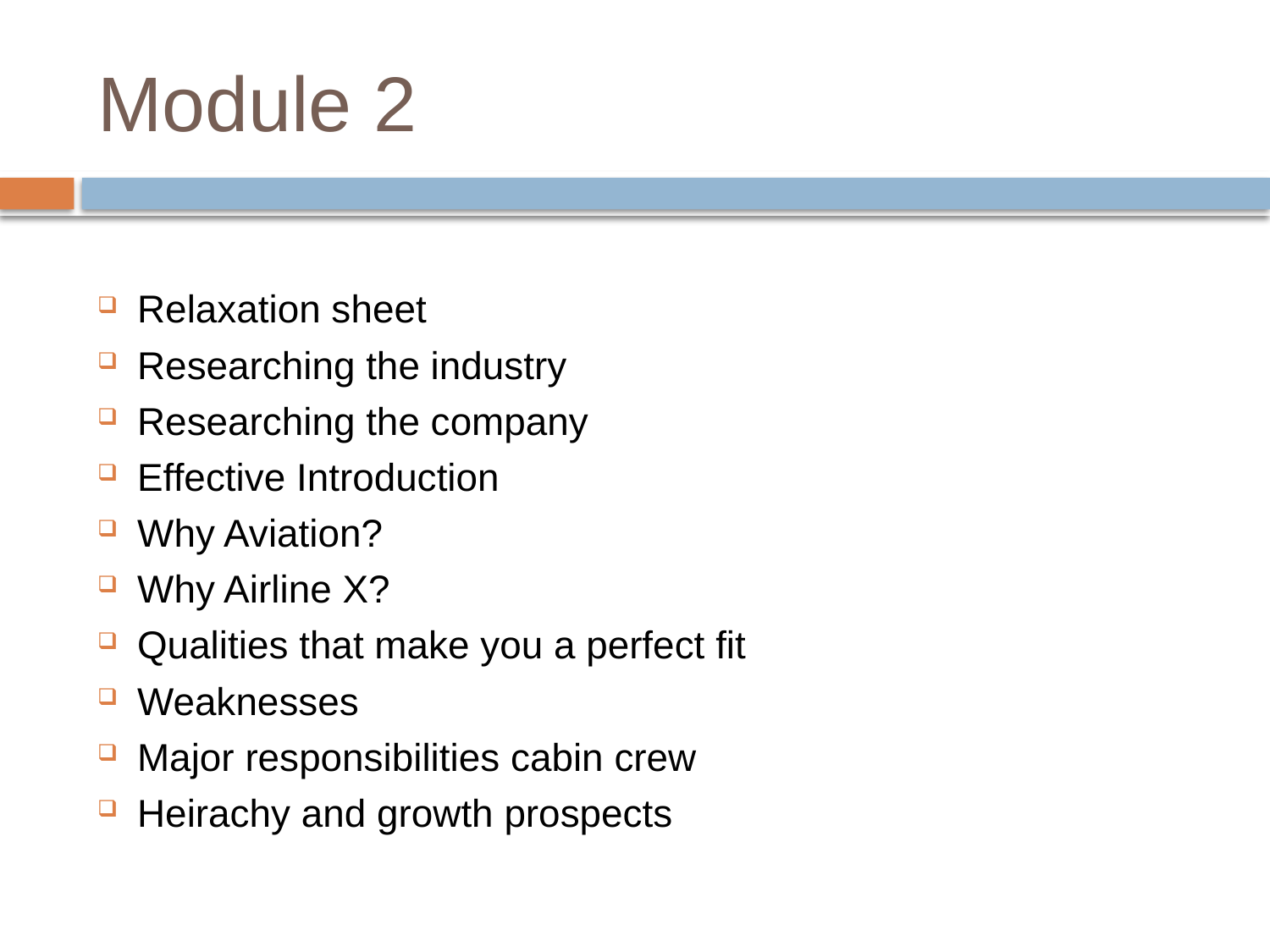

# Module 2

Relaxation sheet
Researching the industry
Researching the company
Effective Introduction
Why Aviation?
Why Airline X?
Qualities that make you a perfect fit
Weaknesses
Major responsibilities cabin crew
Heirachy and growth prospects